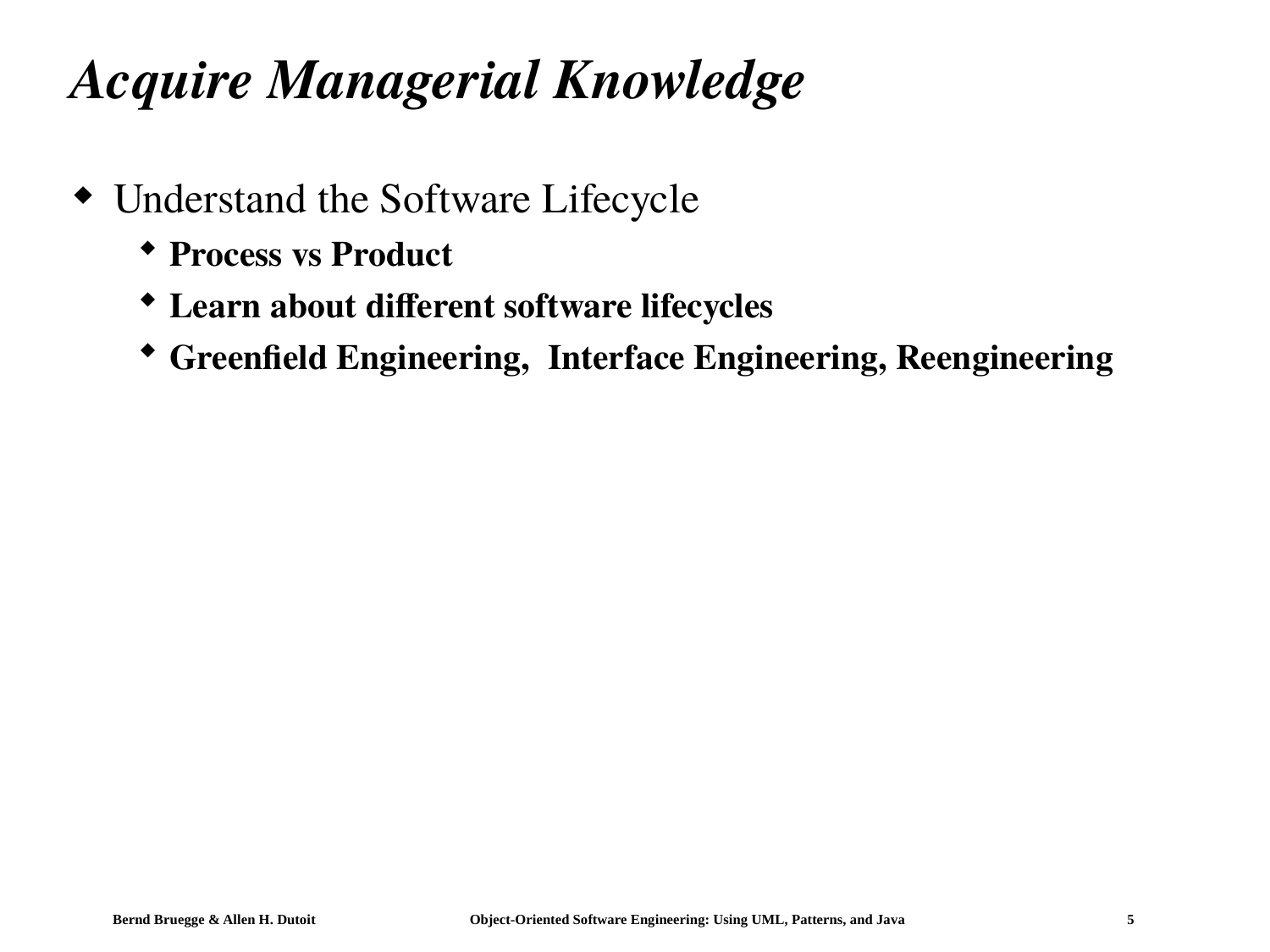

Acquire Managerial Knowledge
# Understand the Software Lifecycle
Process vs Product
Learn about different software lifecycles
Greenfield Engineering,  Interface Engineering, Reengineering